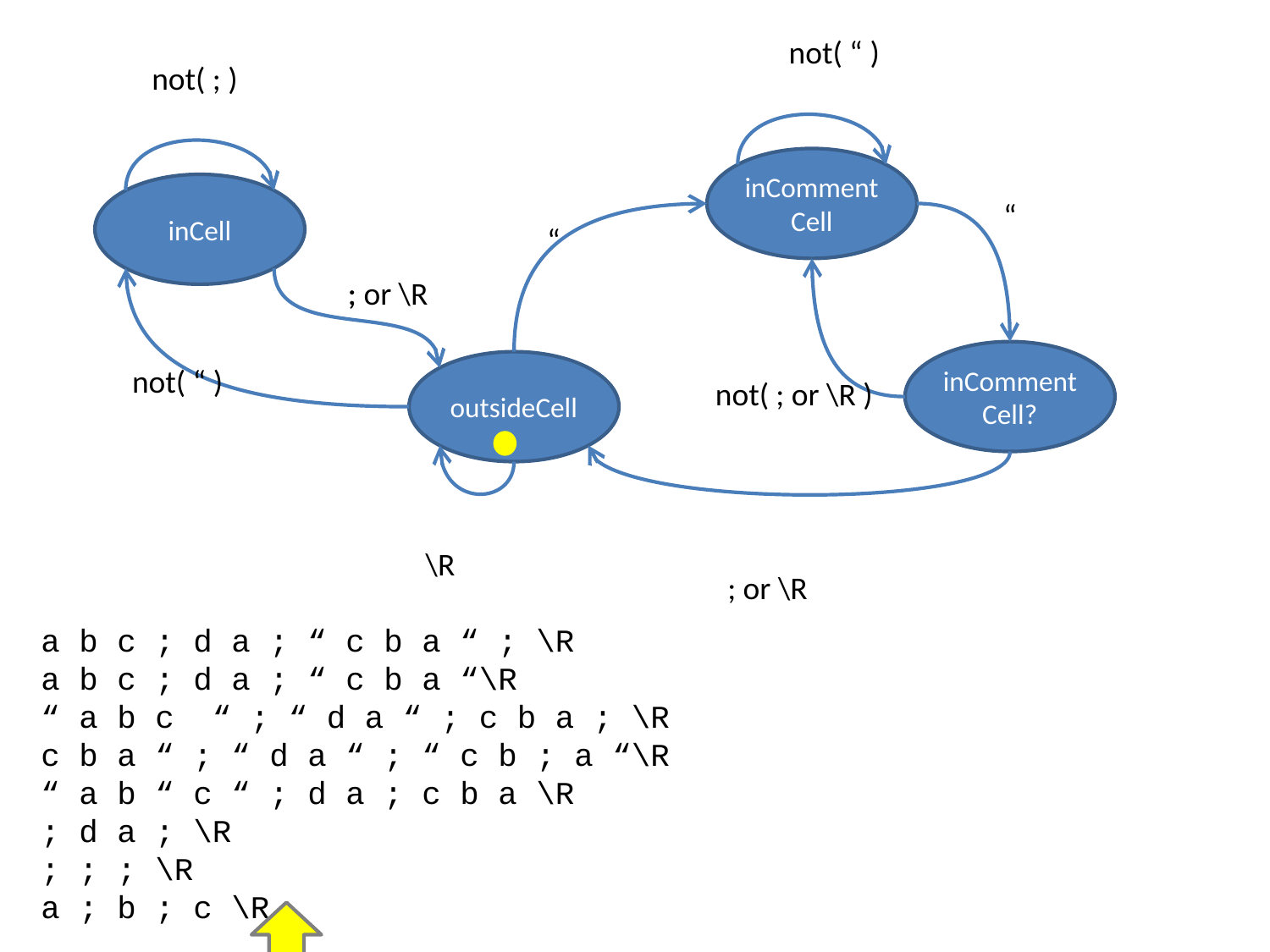

not( “ )
not( ; )
inComment
Cell
inCell
“
“
;
; or \R
inComment
Cell?
outsideCell
not( “ )
not( ; or \R )

\R
 ; or \R
 a b c ; d a ; “ c b a “ ; \R
 a b c ; d a ; “ c b a “\R
 “ a b c  “ ; “ d a “ ; c b a ; \R
 c b a “ ; “ d a “ ; “ c b ; a “\R
 “ a b “ c “ ; d a ; c b a \R
 ; d a ; \R
 ; ; ; \R
 a ; b ; c \R